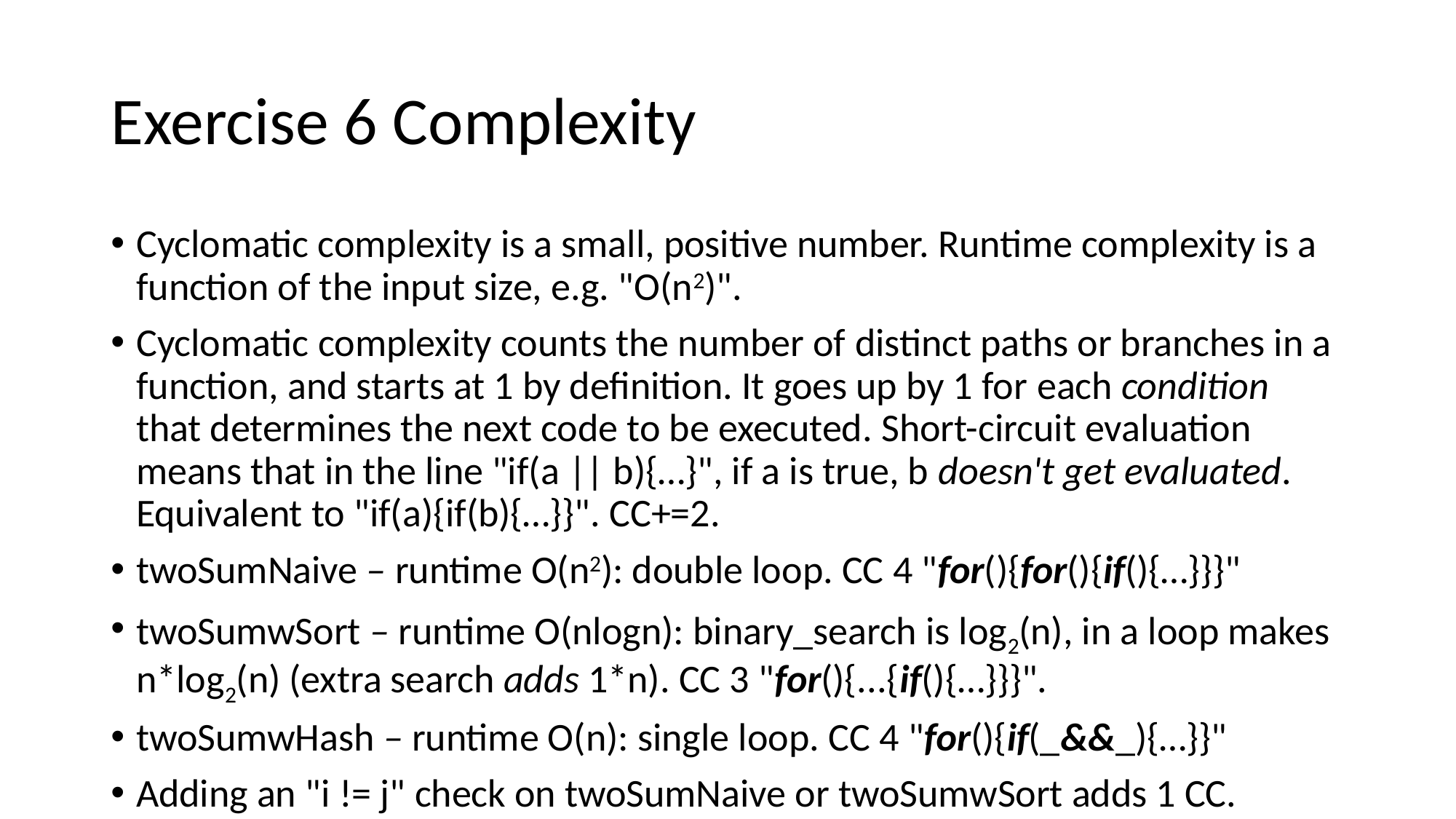

# Exercise 6 Complexity
Cyclomatic complexity is a small, positive number. Runtime complexity is a function of the input size, e.g. "O(n2)".
Cyclomatic complexity counts the number of distinct paths or branches in a function, and starts at 1 by definition. It goes up by 1 for each condition that determines the next code to be executed. Short-circuit evaluation means that in the line "if(a || b){…}", if a is true, b doesn't get evaluated. Equivalent to "if(a){if(b){…}}". CC+=2.
twoSumNaive – runtime O(n2): double loop. CC 4 "for(){for(){if(){…}}}"
twoSumwSort – runtime O(nlogn): binary_search is log2(n), in a loop makes n*log2(n) (extra search adds 1*n). CC 3 "for(){...{if(){…}}}".
twoSumwHash – runtime O(n): single loop. CC 4 "for(){if(_&&_){…}}"
Adding an "i != j" check on twoSumNaive or twoSumwSort adds 1 CC.